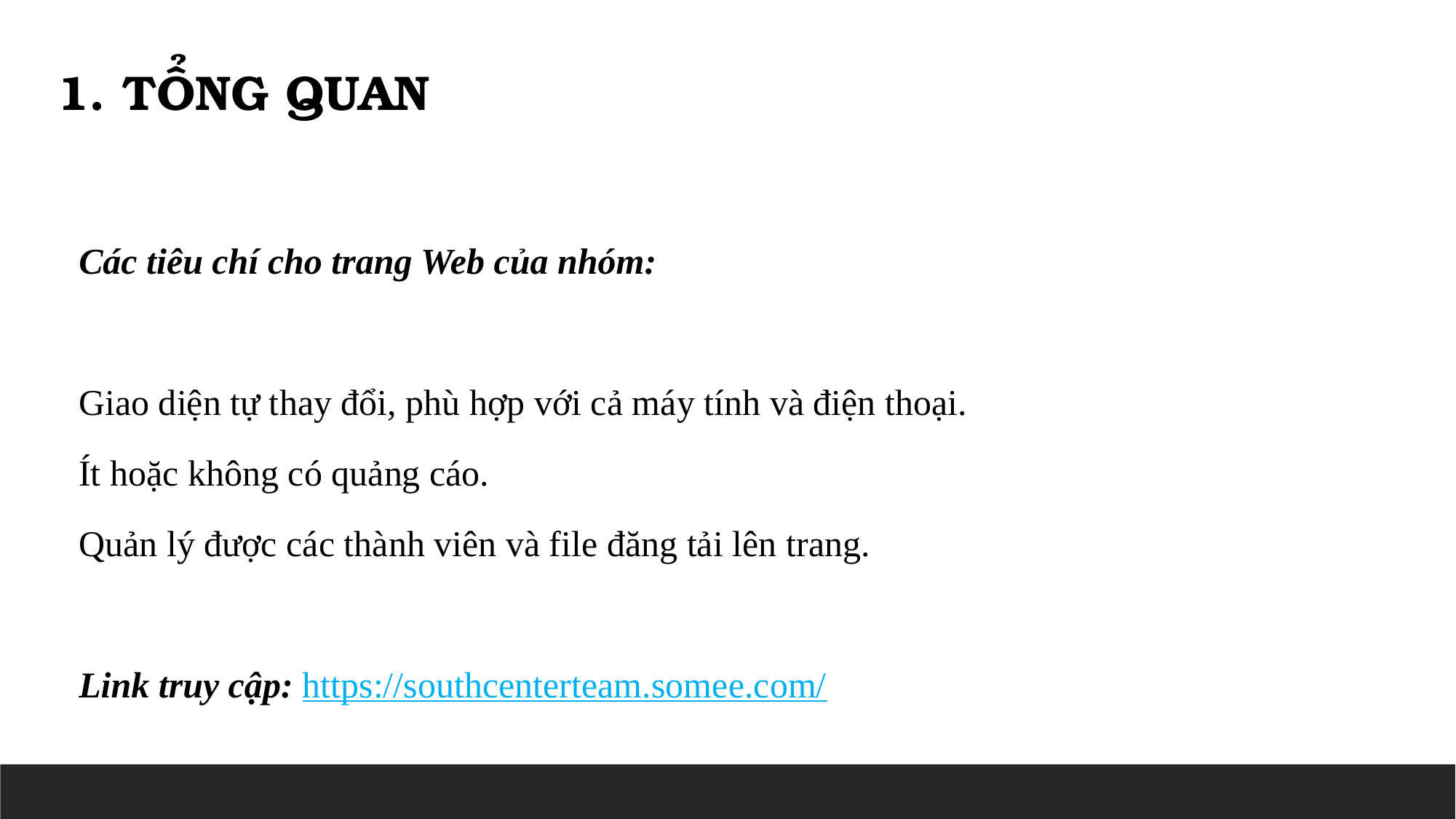

1. TỔNG QUAN
Các tiêu chí cho trang Web của nhóm:

Giao diện tự thay đổi, phù hợp với cả máy tính và điện thoại.
Ít hoặc không có quảng cáo.
Quản lý được các thành viên và file đăng tải lên trang.

Link truy cập: https://southcenterteam.somee.com/